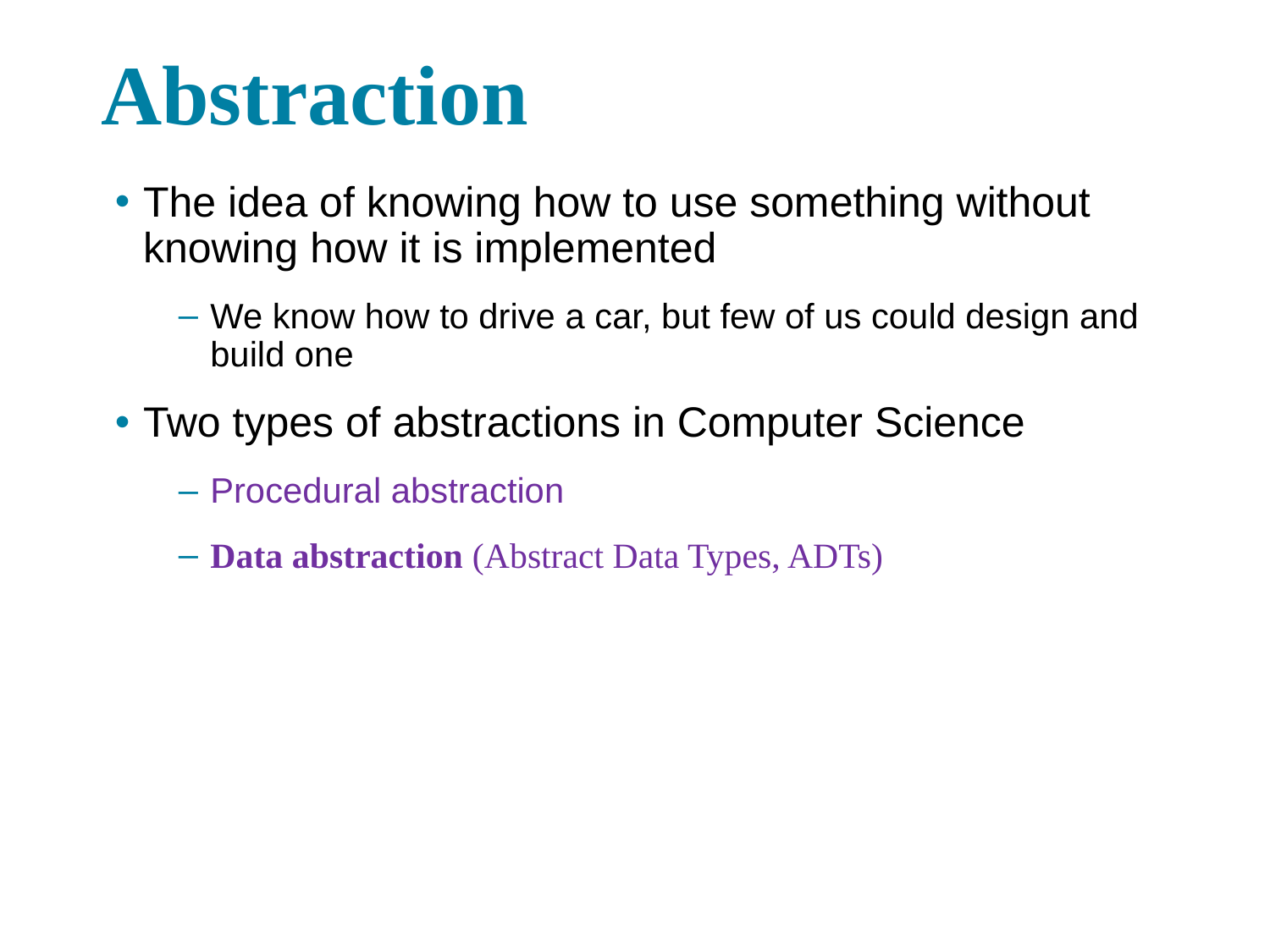

# Abstraction
The idea of knowing how to use something without knowing how it is implemented
We know how to drive a car, but few of us could design and build one
Two types of abstractions in Computer Science
Procedural abstraction
Data abstraction (Abstract Data Types, ADTs)